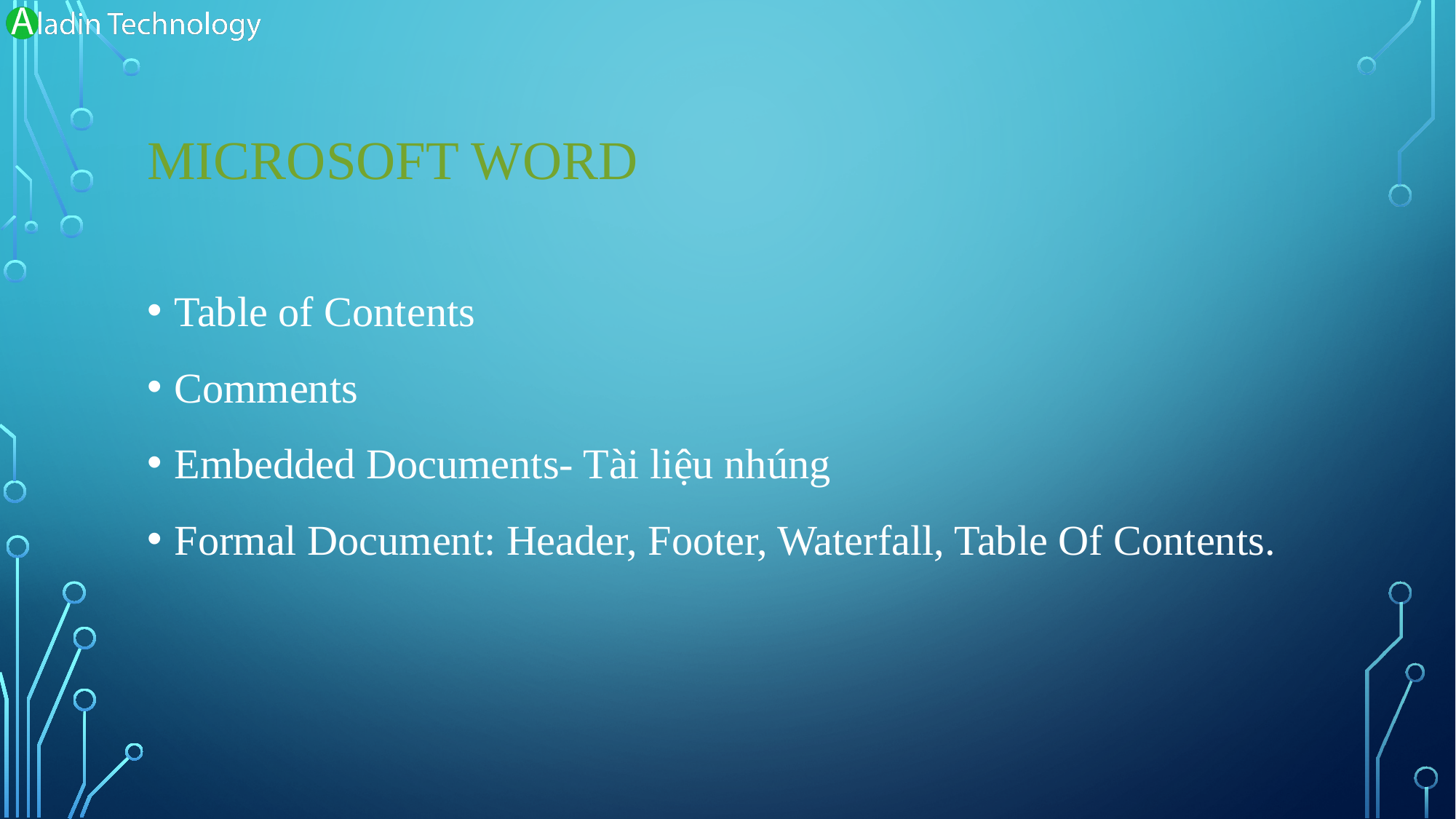

# MICROSOFT WORD
Table of Contents
Comments
Embedded Documents- Tài liệu nhúng
Formal Document: Header, Footer, Waterfall, Table Of Contents.